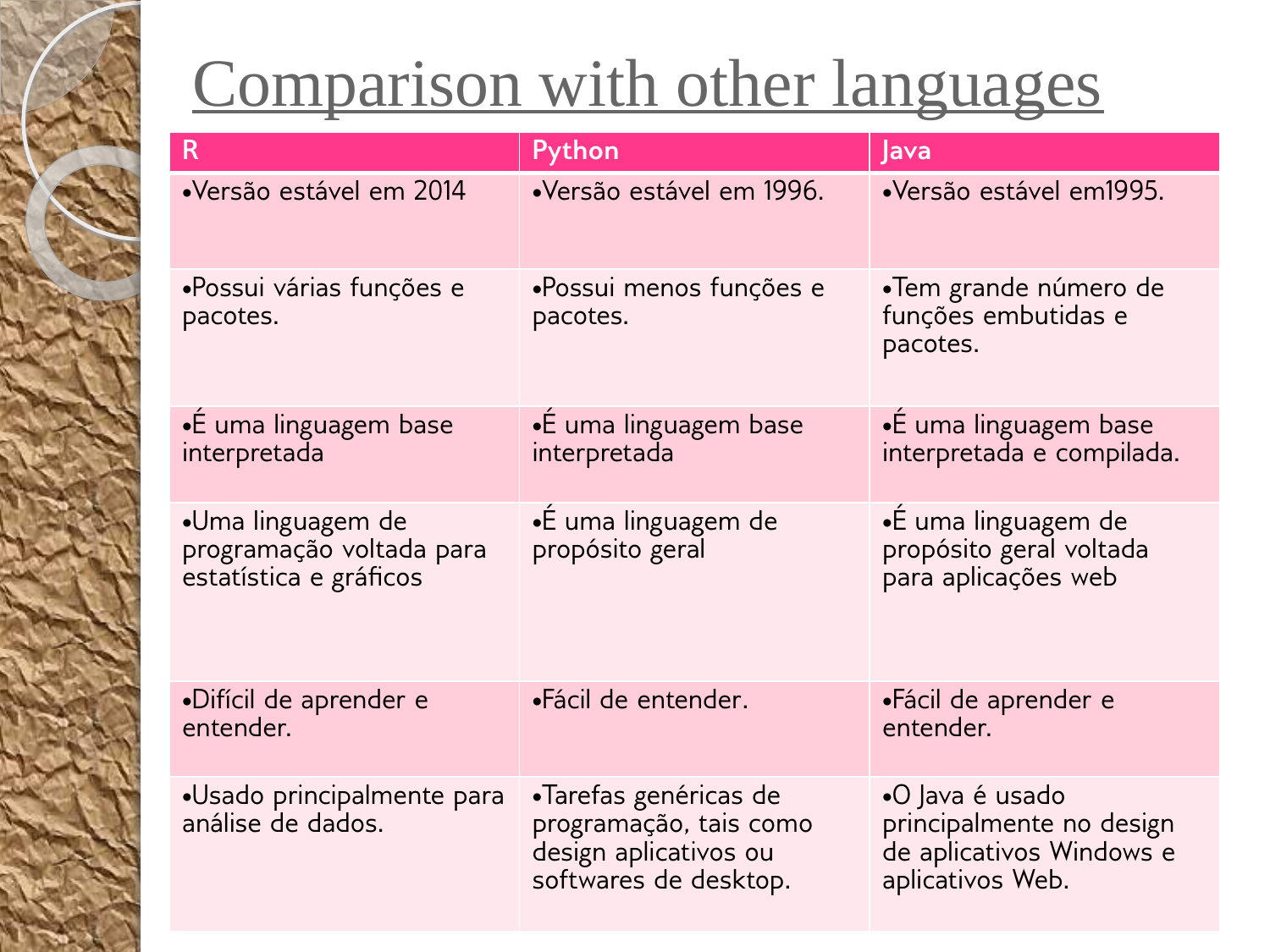

# Comparison with other languages
| R | Python | Java |
| --- | --- | --- |
| Versão estável em 2014 | Versão estável em 1996. | Versão estável em1995. |
| Possui várias funções e pacotes. | Possui menos funções e pacotes. | Tem grande número de funções embutidas e pacotes. |
| É uma linguagem base interpretada | É uma linguagem base interpretada | É uma linguagem base interpretada e compilada. |
| Uma linguagem de programação voltada para estatística e gráficos | É uma linguagem de propósito geral | É uma linguagem de propósito geral voltada para aplicações web |
| Difícil de aprender e entender. | Fácil de entender. | Fácil de aprender e entender. |
| Usado principalmente para análise de dados. | Tarefas genéricas de programação, tais como design aplicativos ou softwares de desktop. | O Java é usado principalmente no design de aplicativos Windows e aplicativos Web. |